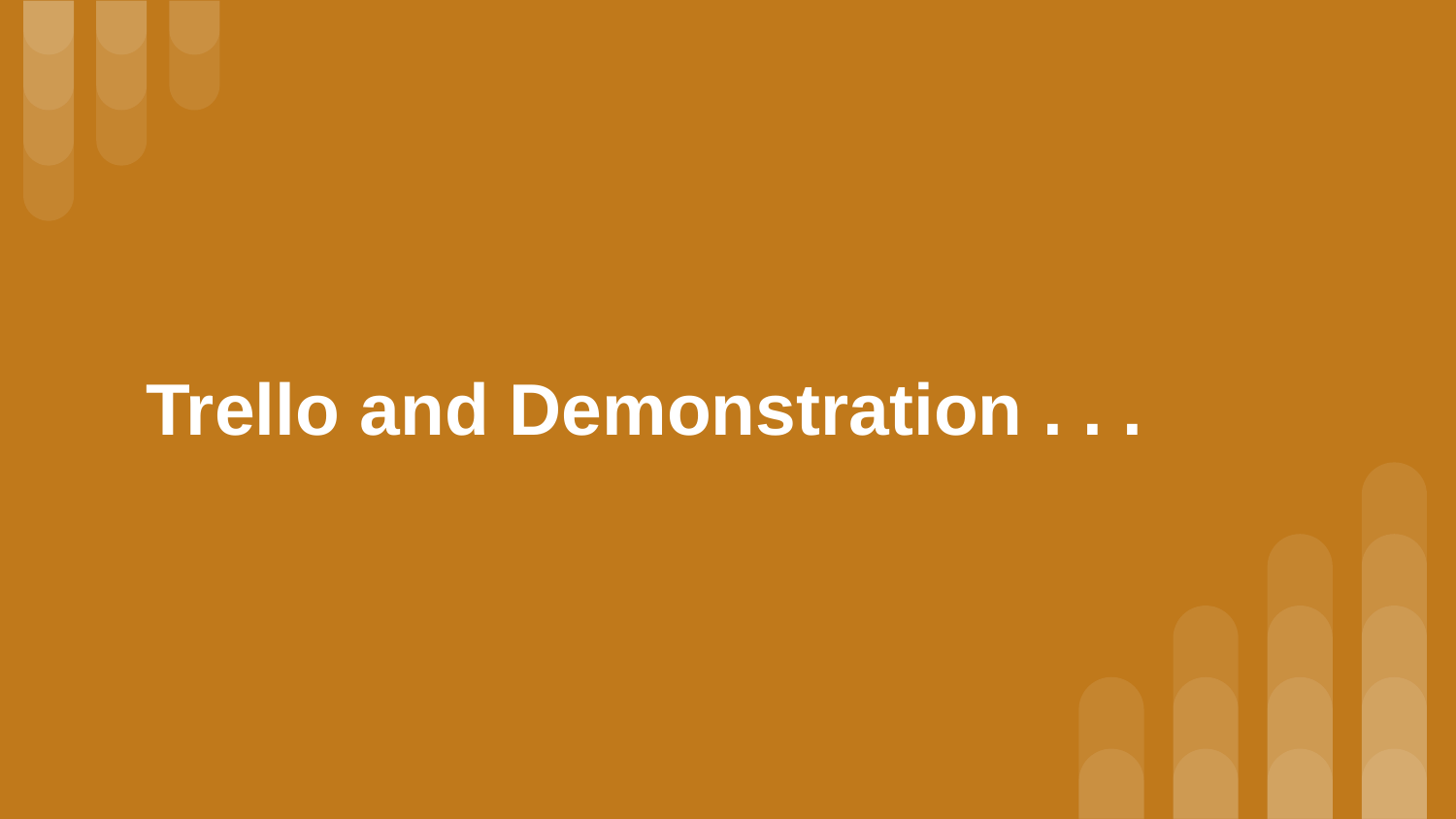

# Trello and Demonstration . . .